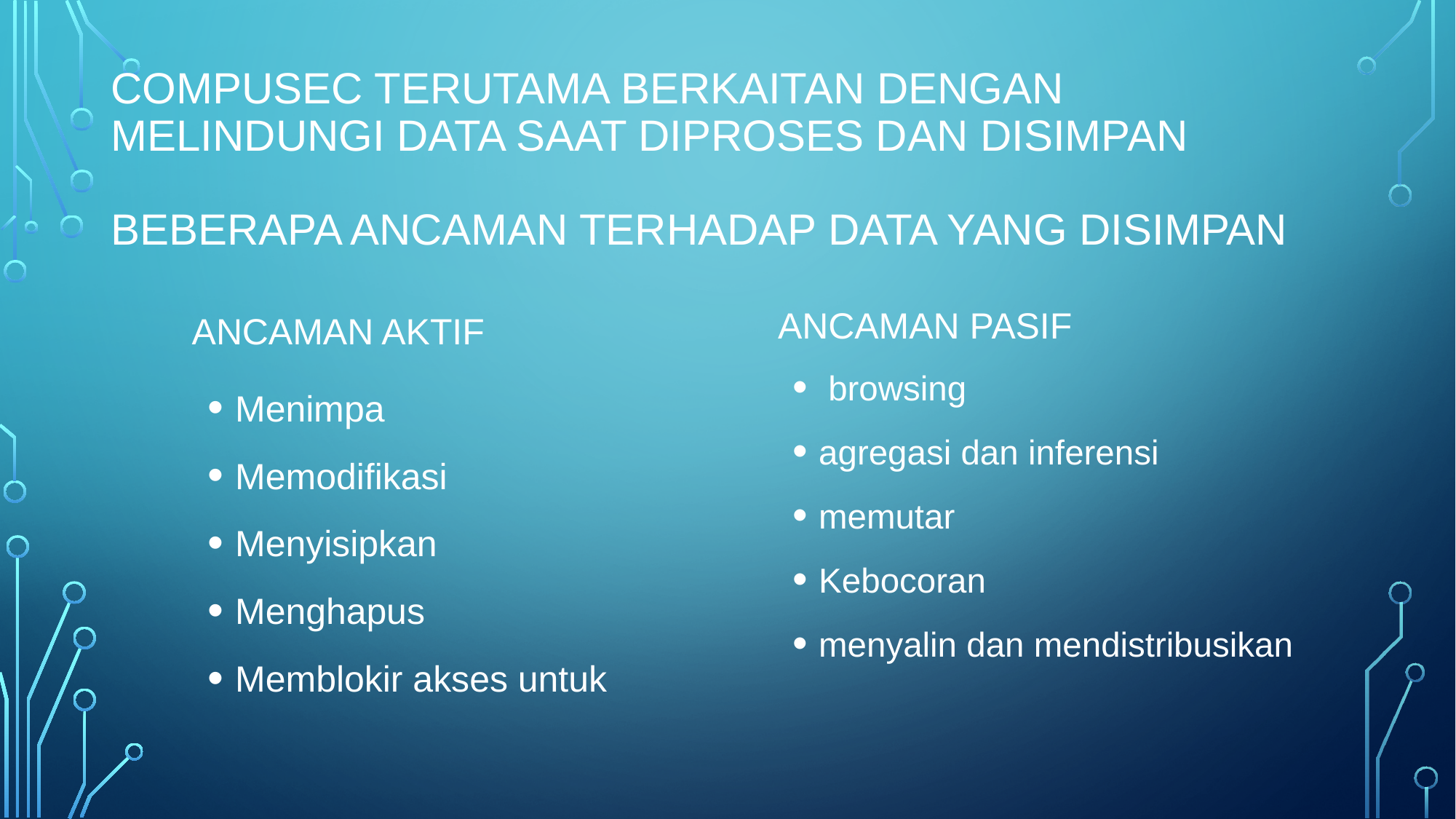

# COMPUSEC terutama berkaitan dengan melindungi data saat diproses dan disimpan Beberapa ancaman terhadap data yang disimpan
Ancaman aktif
Ancaman pasif
 browsing
agregasi dan inferensi
memutar
Kebocoran
menyalin dan mendistribusikan

Menimpa
Memodifikasi
Menyisipkan
Menghapus
Memblokir akses untuk